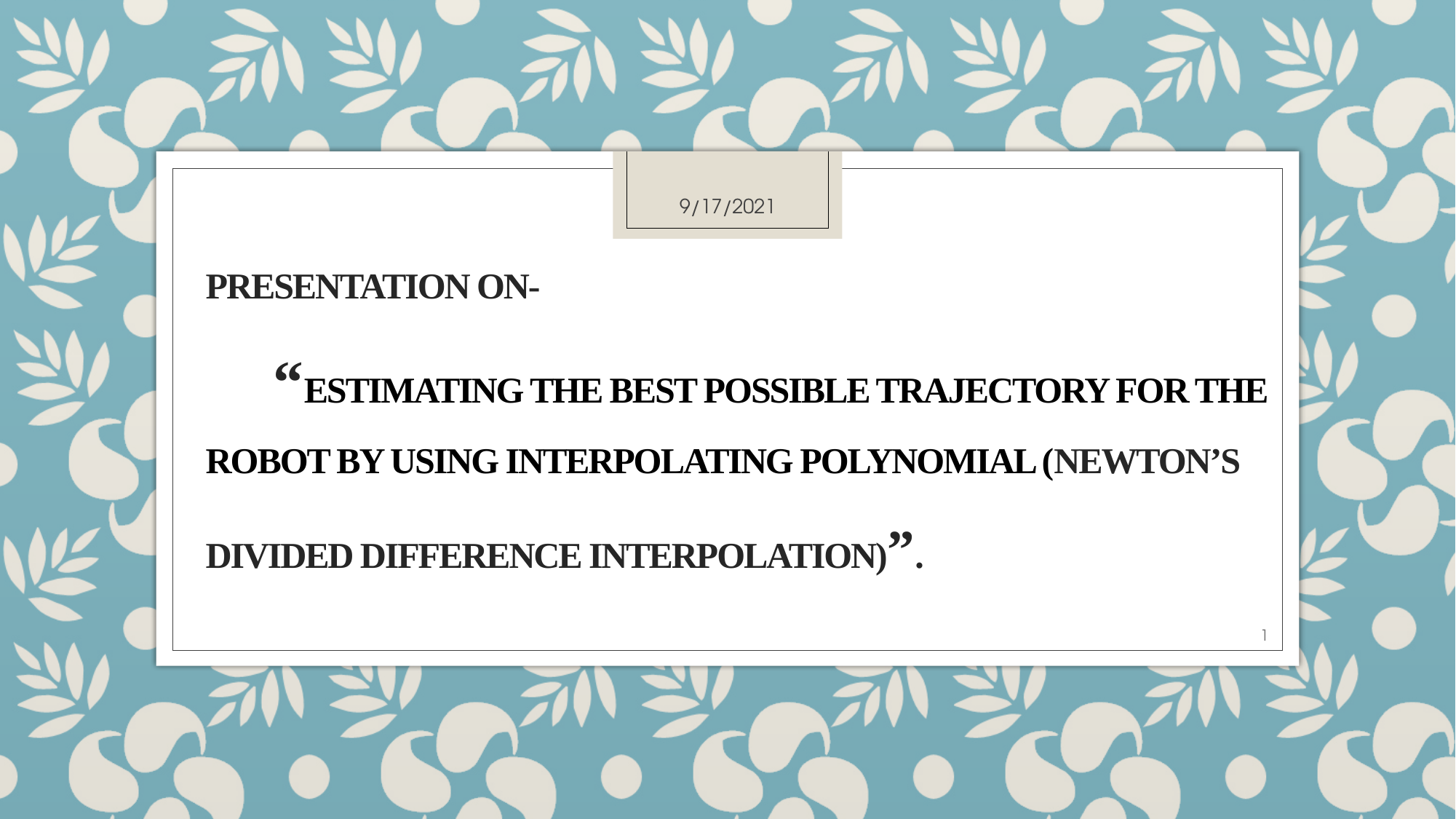

9/17/2021
# Presentation on- “Estimating the Best Possible Trajectory for the   Robot by using Interpolating polynomial (Newton’s Divided Difference Interpolation)”.
1